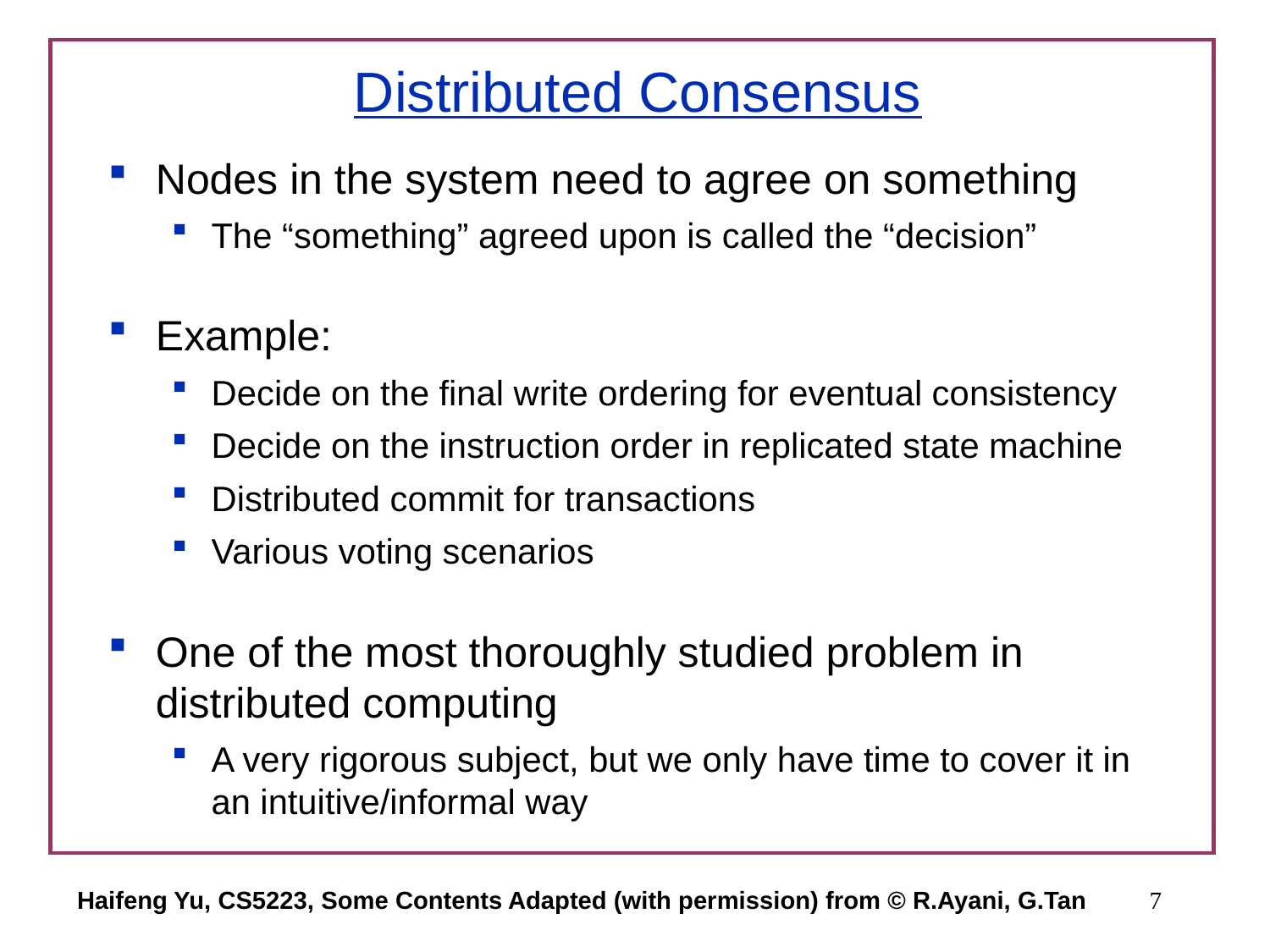

# Distributed Consensus
Nodes in the system need to agree on something
The “something” agreed upon is called the “decision”

Example:
Decide on the final write ordering for eventual consistency
Decide on the instruction order in replicated state machine
Distributed commit for transactions
Various voting scenarios

One of the most thoroughly studied problem in distributed computing
A very rigorous subject, but we only have time to cover it in an intuitive/informal way
Haifeng Yu, CS5223, Some Contents Adapted (with permission) from © R.Ayani, G.Tan
7